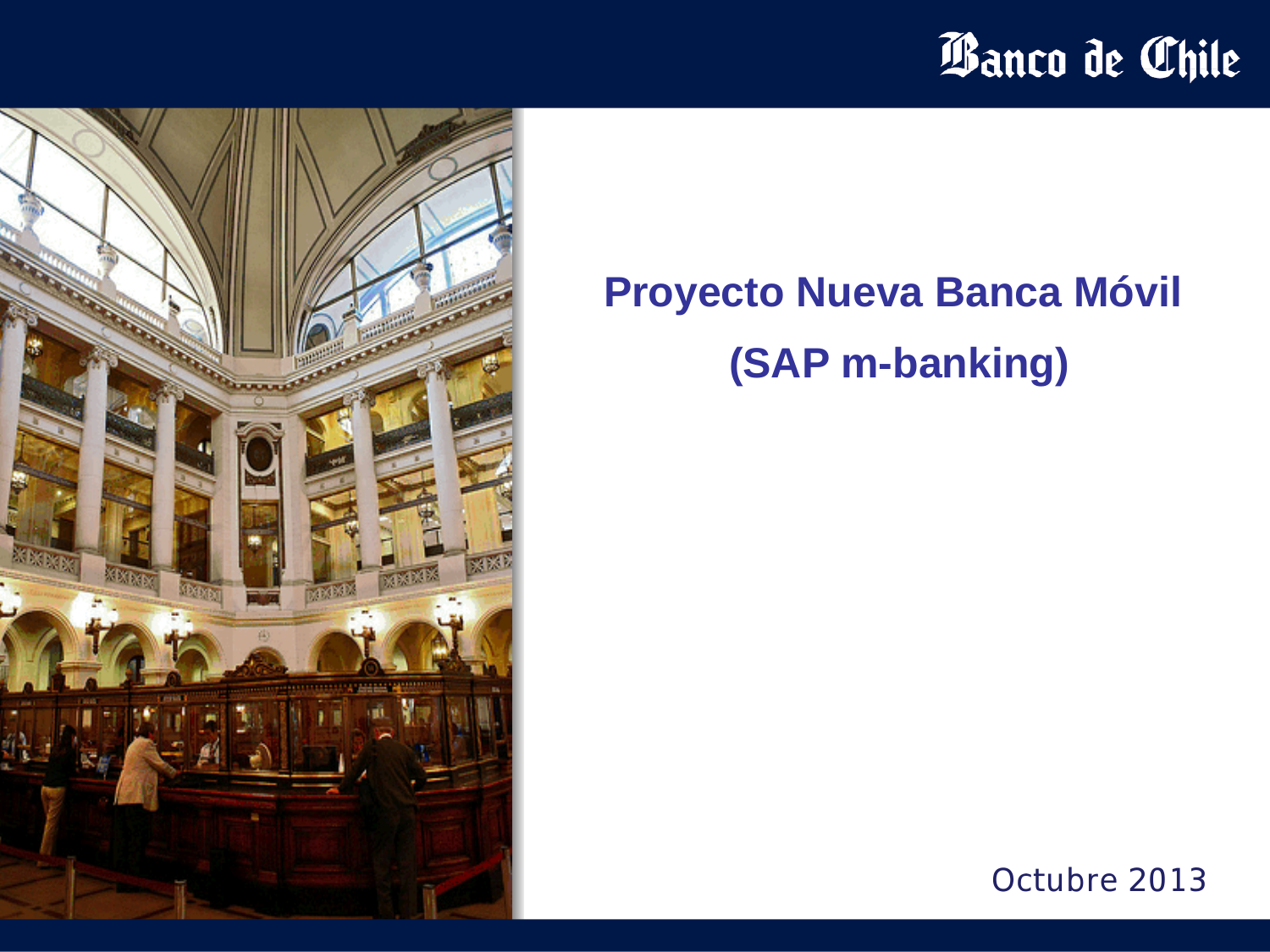

Proyecto Nueva Banca Móvil
 (SAP m-banking)

Octubre 2013